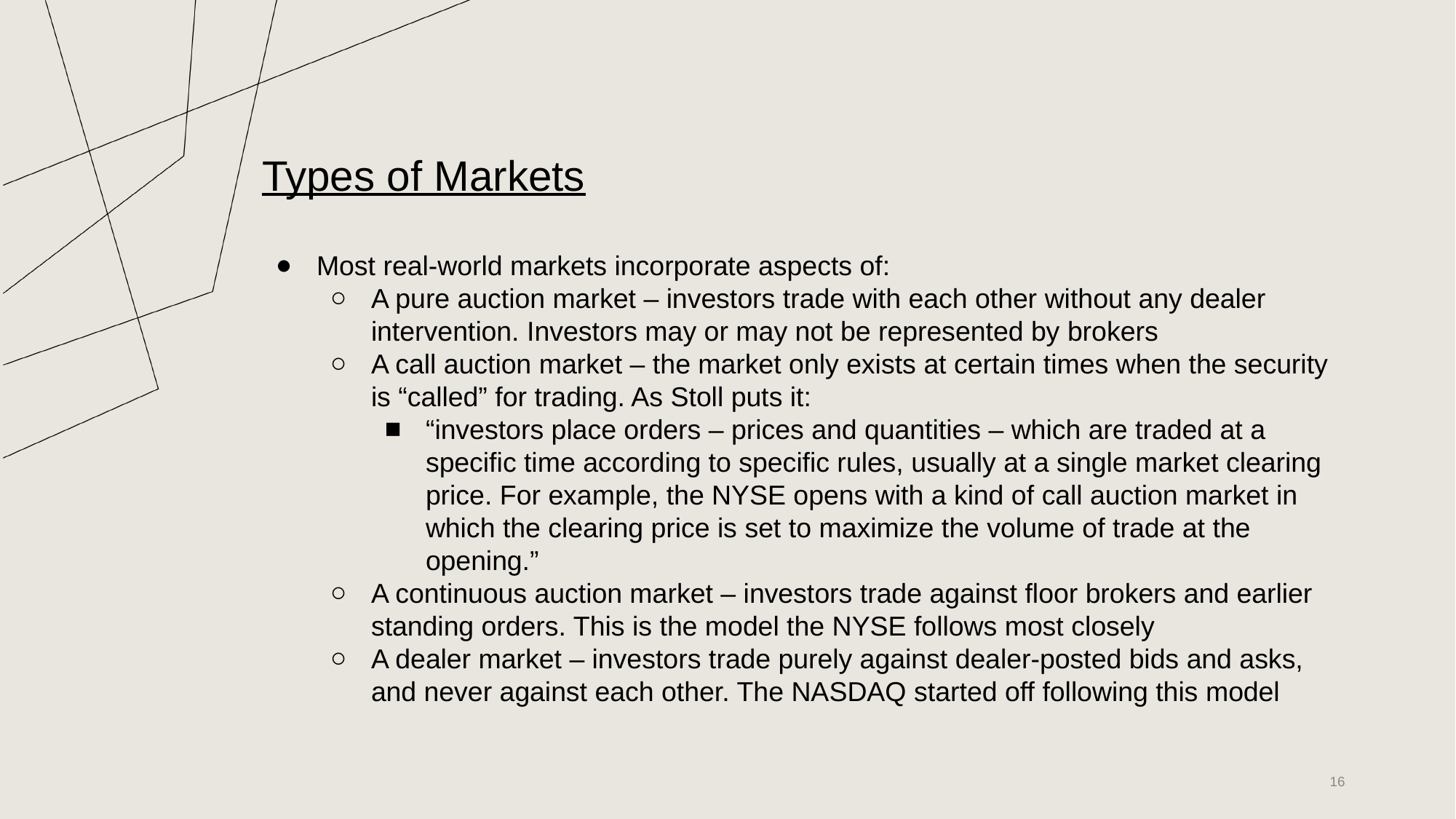

# Types of Markets
Most real-world markets incorporate aspects of:
A pure auction market – investors trade with each other without any dealer intervention. Investors may or may not be represented by brokers
A call auction market – the market only exists at certain times when the security is “called” for trading. As Stoll puts it:
“investors place orders – prices and quantities – which are traded at a specific time according to specific rules, usually at a single market clearing price. For example, the NYSE opens with a kind of call auction market in which the clearing price is set to maximize the volume of trade at the opening.”
A continuous auction market – investors trade against floor brokers and earlier standing orders. This is the model the NYSE follows most closely
A dealer market – investors trade purely against dealer-posted bids and asks, and never against each other. The NASDAQ started off following this model

16